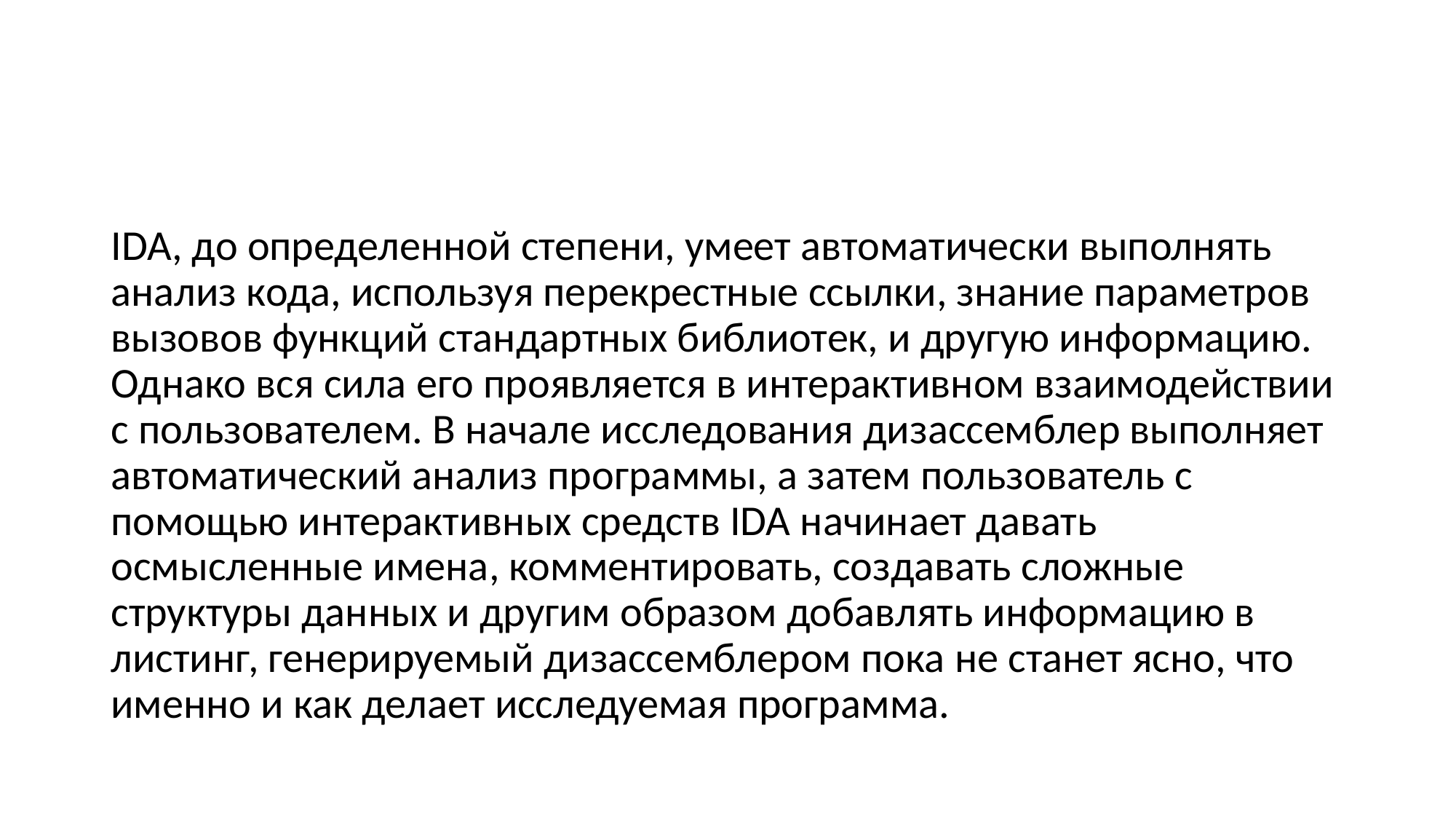

#
IDA, до определенной степени, умеет автоматически выполнять анализ кода, используя перекрестные ссылки, знание параметров вызовов функций стандартных библиотек, и другую информацию. Однако вся сила его проявляется в интерактивном взаимодействии с пользователем. В начале исследования дизассемблер выполняет автоматический анализ программы, а затем пользователь с помощью интерактивных средств IDA начинает давать осмысленные имена, комментировать, создавать сложные структуры данных и другим образом добавлять информацию в листинг, генерируемый дизассемблером пока не станет ясно, что именно и как делает исследуемая программа.